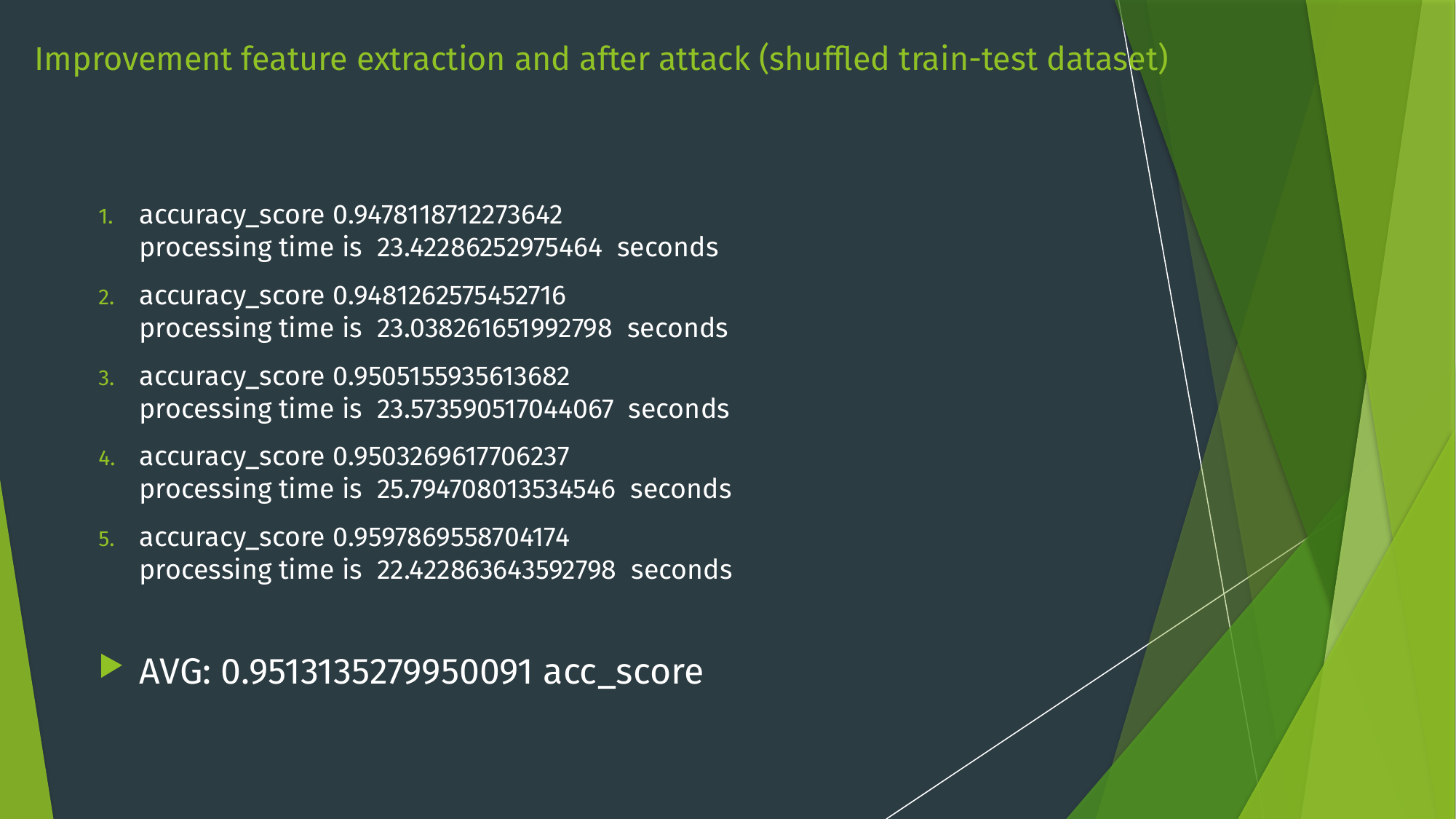

# Improvement feature extraction and after attack (shuffled train-test dataset)
accuracy_score 0.9478118712273642
processing time is  23.42286252975464  seconds
accuracy_score 0.9481262575452716
processing time is  23.038261651992798  seconds
accuracy_score 0.9505155935613682
processing time is  23.573590517044067  seconds
accuracy_score 0.9503269617706237
processing time is  25.794708013534546  seconds
accuracy_score 0.9597869558704174
processing time is  22.422863643592798  seconds

AVG: 0.9513135279950091 acc_score